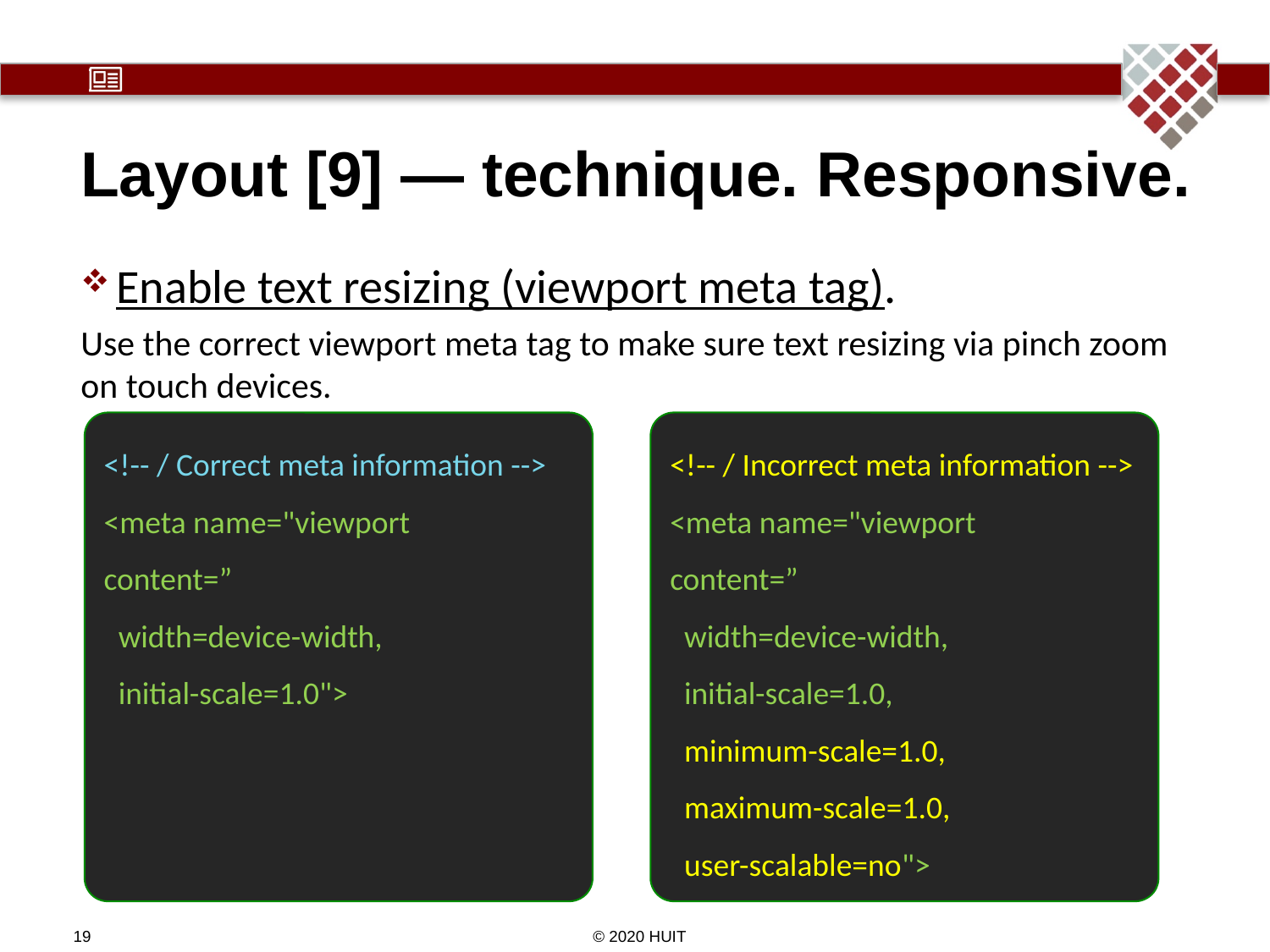

# Layout [9] — technique. Responsive.
Enable text resizing (viewport meta tag).
Use the correct viewport meta tag to make sure text resizing via pinch zoom on touch devices.
<!-- / Correct meta information -->
<meta name="viewport
content=”
  width=device-width,
  initial-scale=1.0">
<!-- / Incorrect meta information -->
<meta name="viewport
content=”
  width=device-width,
  initial-scale=1.0,
  minimum-scale=1.0,
  maximum-scale=1.0,
  user-scalable=no">
© 2020 HUIT
19